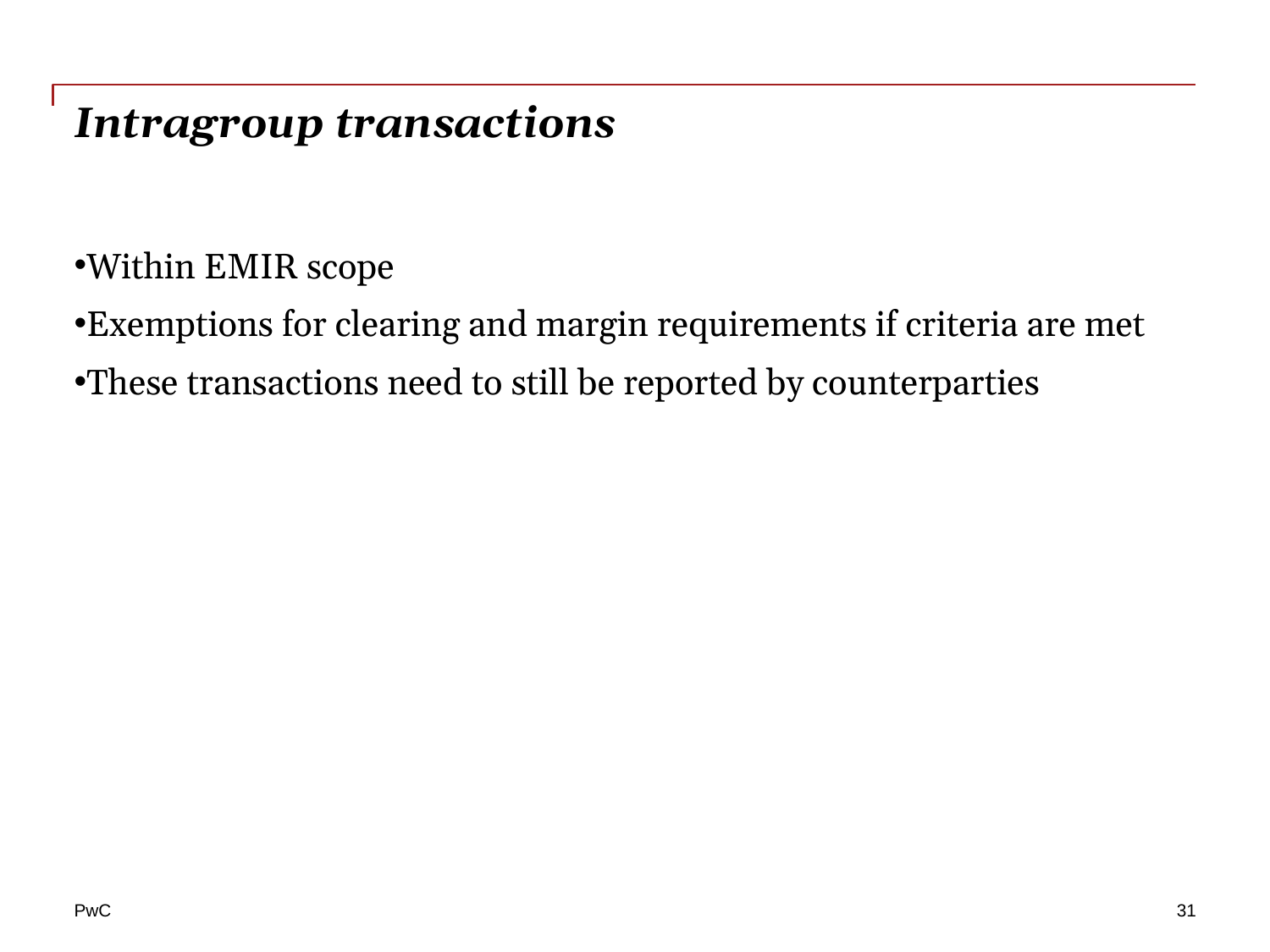

# Intragroup transactions
Within EMIR scope
Exemptions for clearing and margin requirements if criteria are met
These transactions need to still be reported by counterparties

31